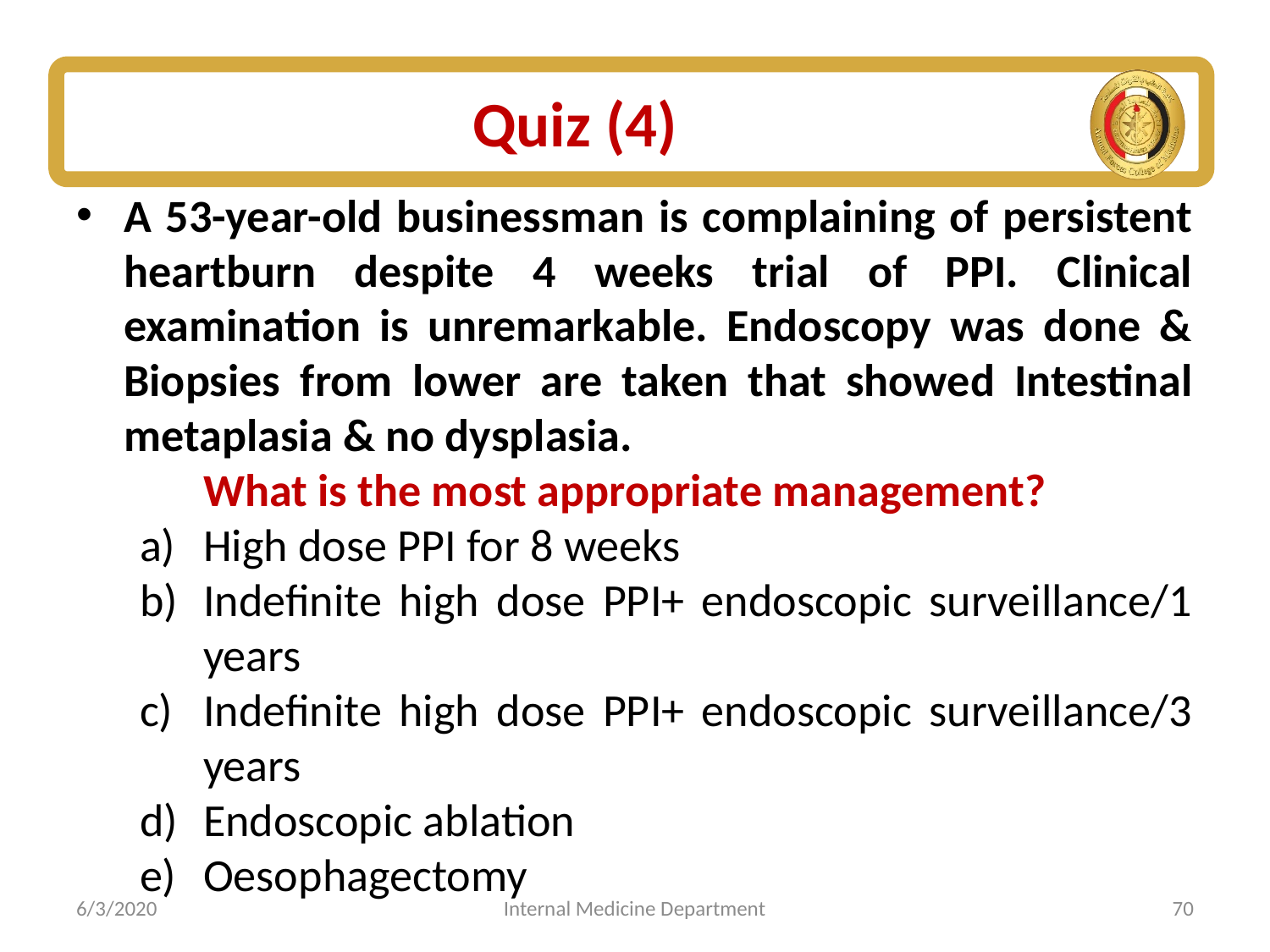

# Quiz (4)
A 53-year-old businessman is complaining of persistent heartburn despite 4 weeks trial of PPI. Clinical examination is unremarkable. Endoscopy was done & Biopsies from lower are taken that showed Intestinal metaplasia & no dysplasia.
	What is the most appropriate management?
High dose PPI for 8 weeks
Indefinite high dose PPI+ endoscopic surveillance/1 years
Indefinite high dose PPI+ endoscopic surveillance/3 years
Endoscopic ablation
Oesophagectomy

6/3/2020
Internal Medicine Department
70